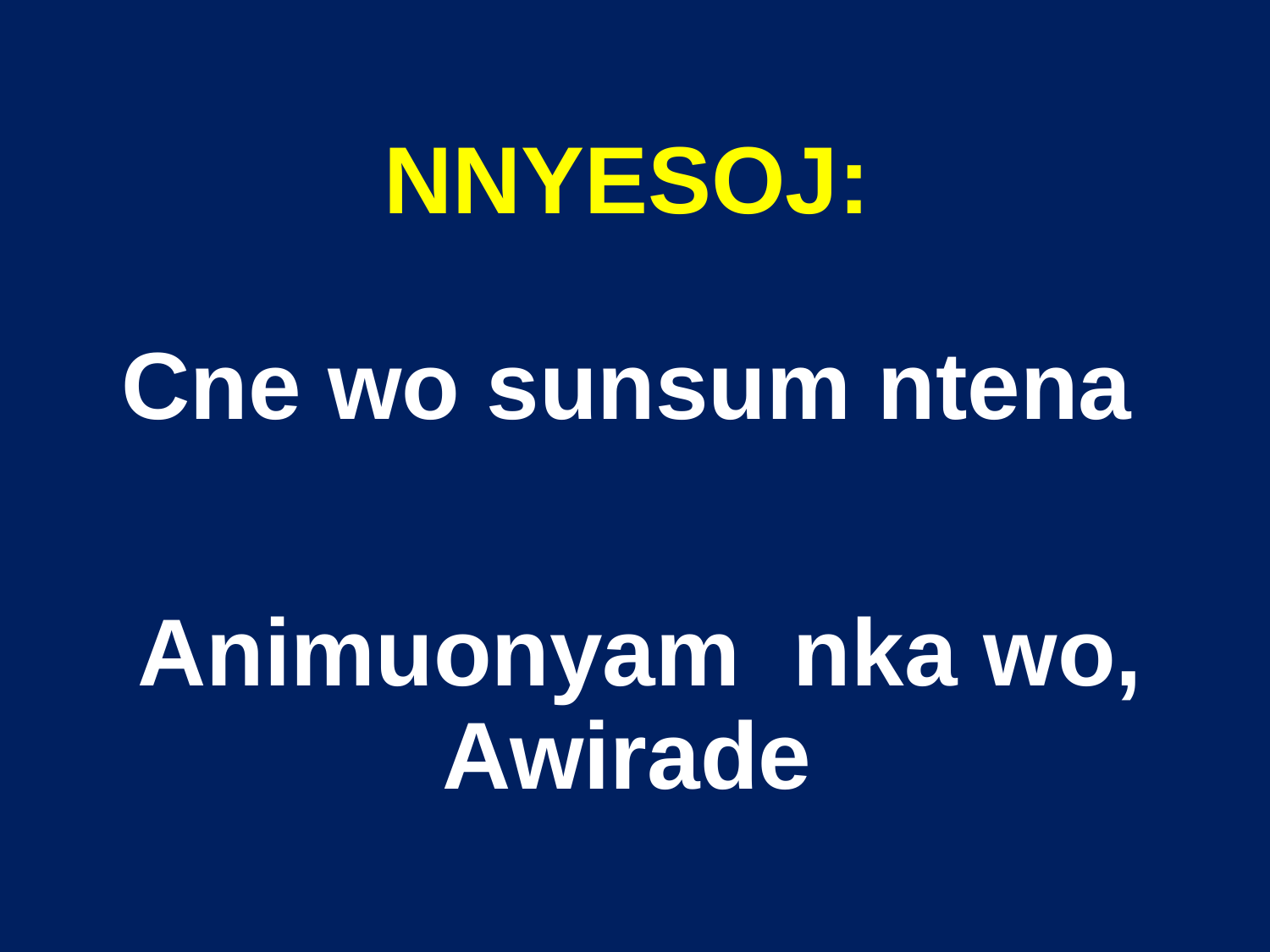

# NNYESOJ: Cne wo sunsum ntena
 Animuonyam  nka wo, Awirade